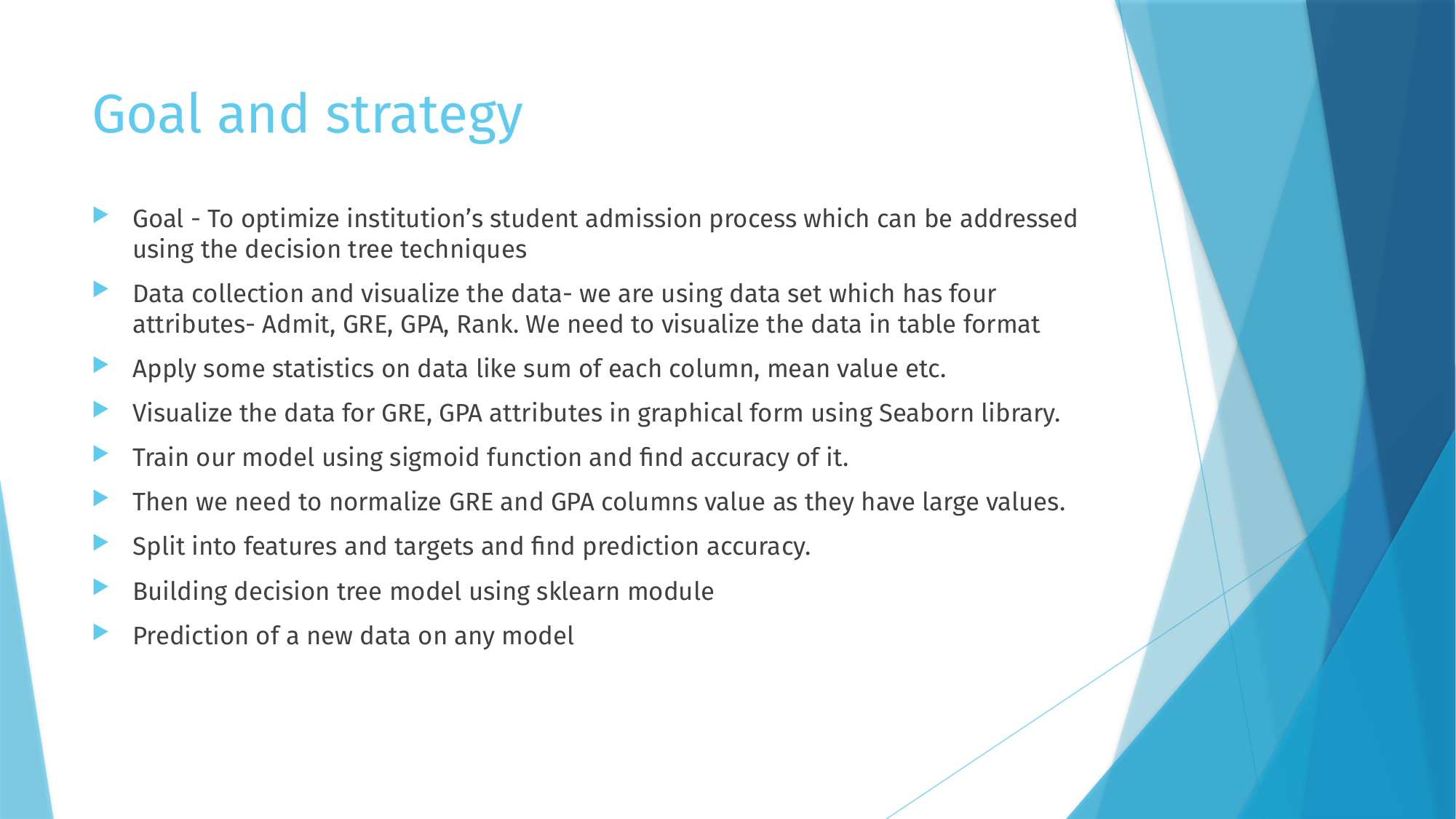

# Goal and strategy
Goal - To optimize institution’s student admission process which can be addressed using the decision tree techniques
Data collection and visualize the data- we are using data set which has four attributes- Admit, GRE, GPA, Rank. We need to visualize the data in table format
Apply some statistics on data like sum of each column, mean value etc.
Visualize the data for GRE, GPA attributes in graphical form using Seaborn library.
Train our model using sigmoid function and find accuracy of it.
Then we need to normalize GRE and GPA columns value as they have large values.
Split into features and targets and find prediction accuracy.
Building decision tree model using sklearn module
Prediction of a new data on any model